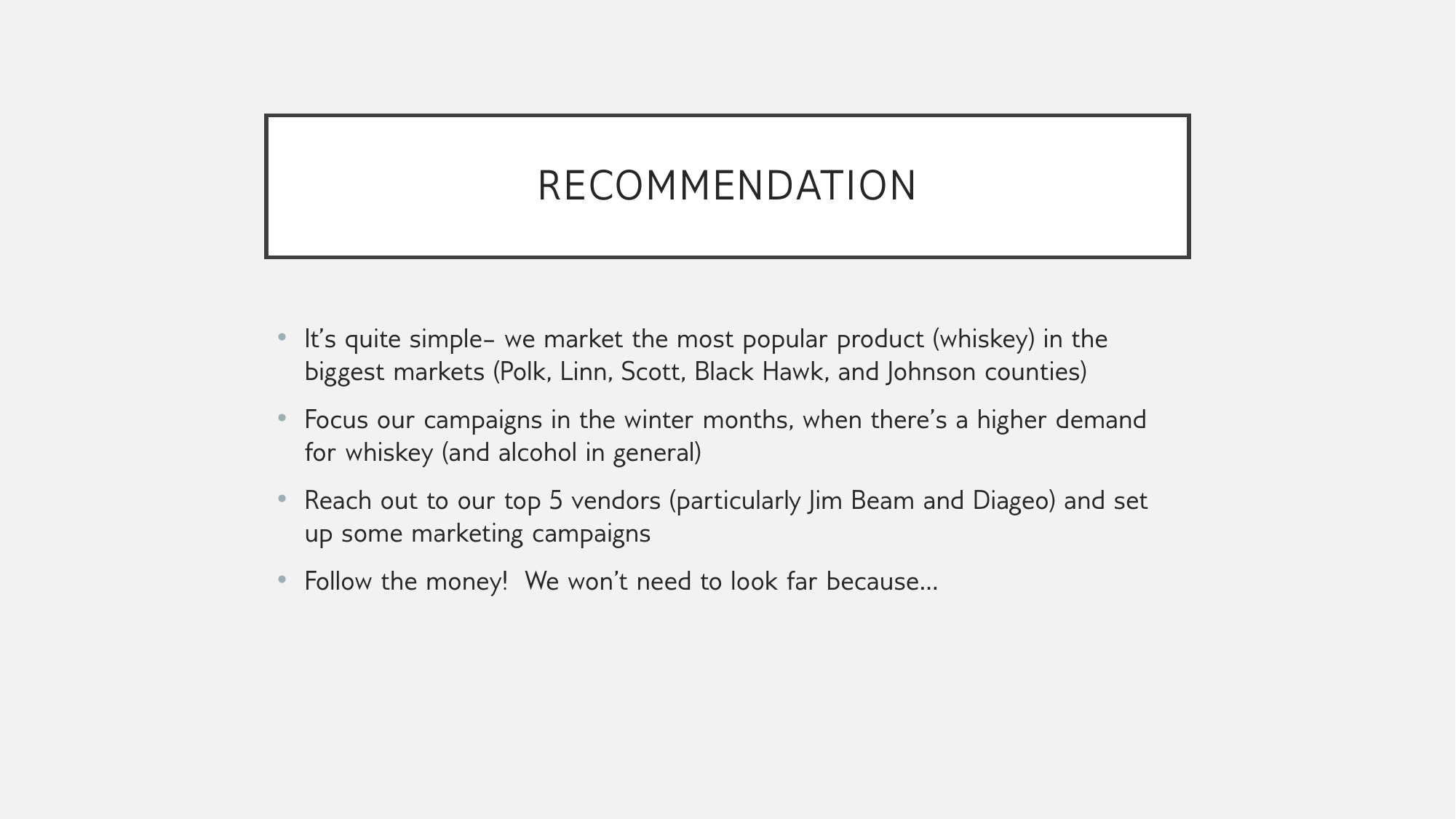

# RECOMMENDATION
It’s quite simple– we market the most popular product (whiskey) in the biggest markets (Polk, Linn, Scott, Black Hawk, and Johnson counties)
Focus our campaigns in the winter months, when there’s a higher demand for whiskey (and alcohol in general)
Reach out to our top 5 vendors (particularly Jim Beam and Diageo) and set up some marketing campaigns
Follow the money!  We won’t need to look far because…